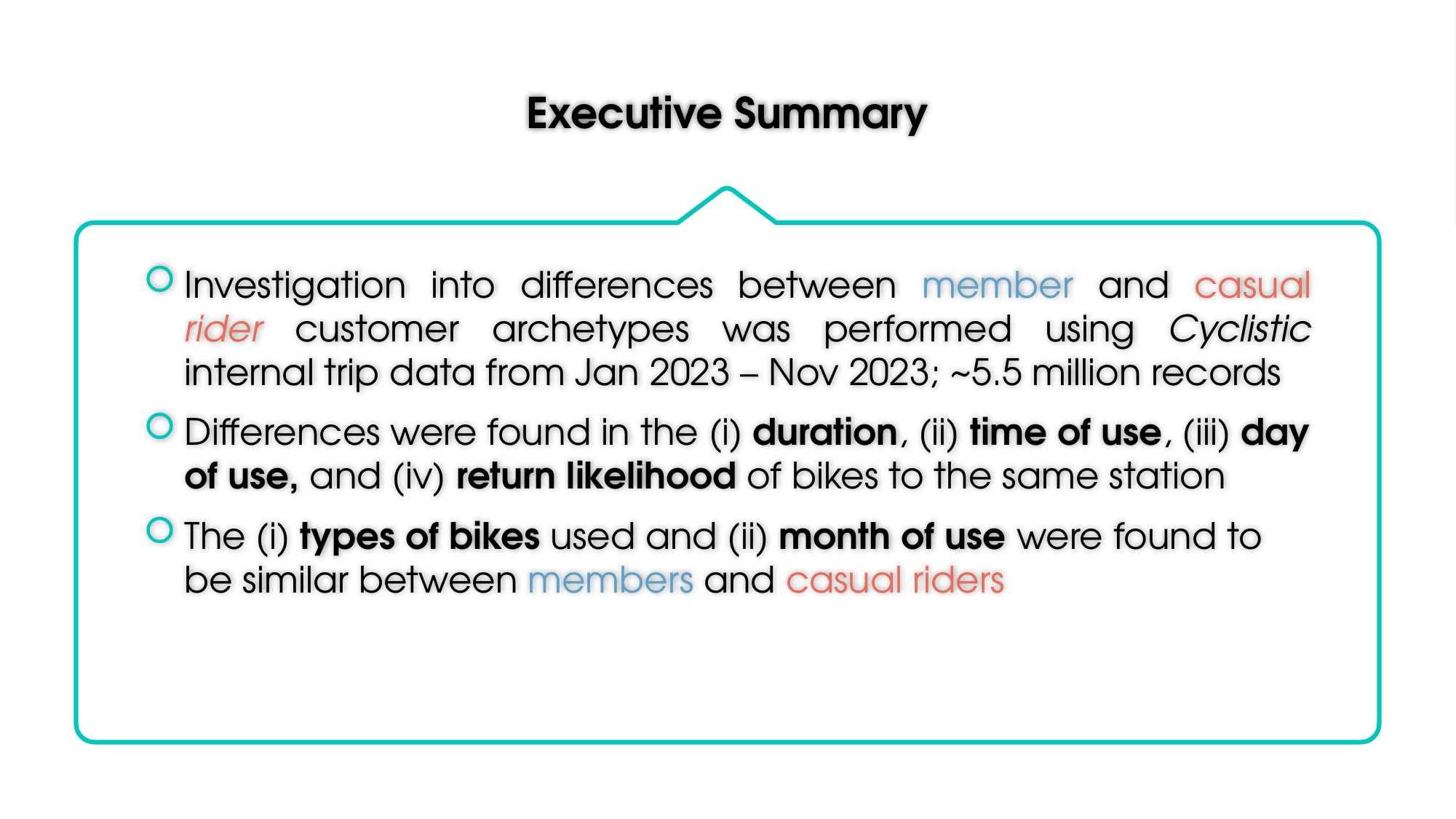

# Executive Summary

Investigation into differences between member and casual rider customer archetypes was performed using Cyclistic internal trip data from Jan 2023 – Nov 2023; ~5.5 million records
Differences were found in the (i) duration, (ii) time of use, (iii) day of use, and (iv) return likelihood of bikes to the same station
The (i) types of bikes used and (ii) month of use were found to be similar between members and casual riders